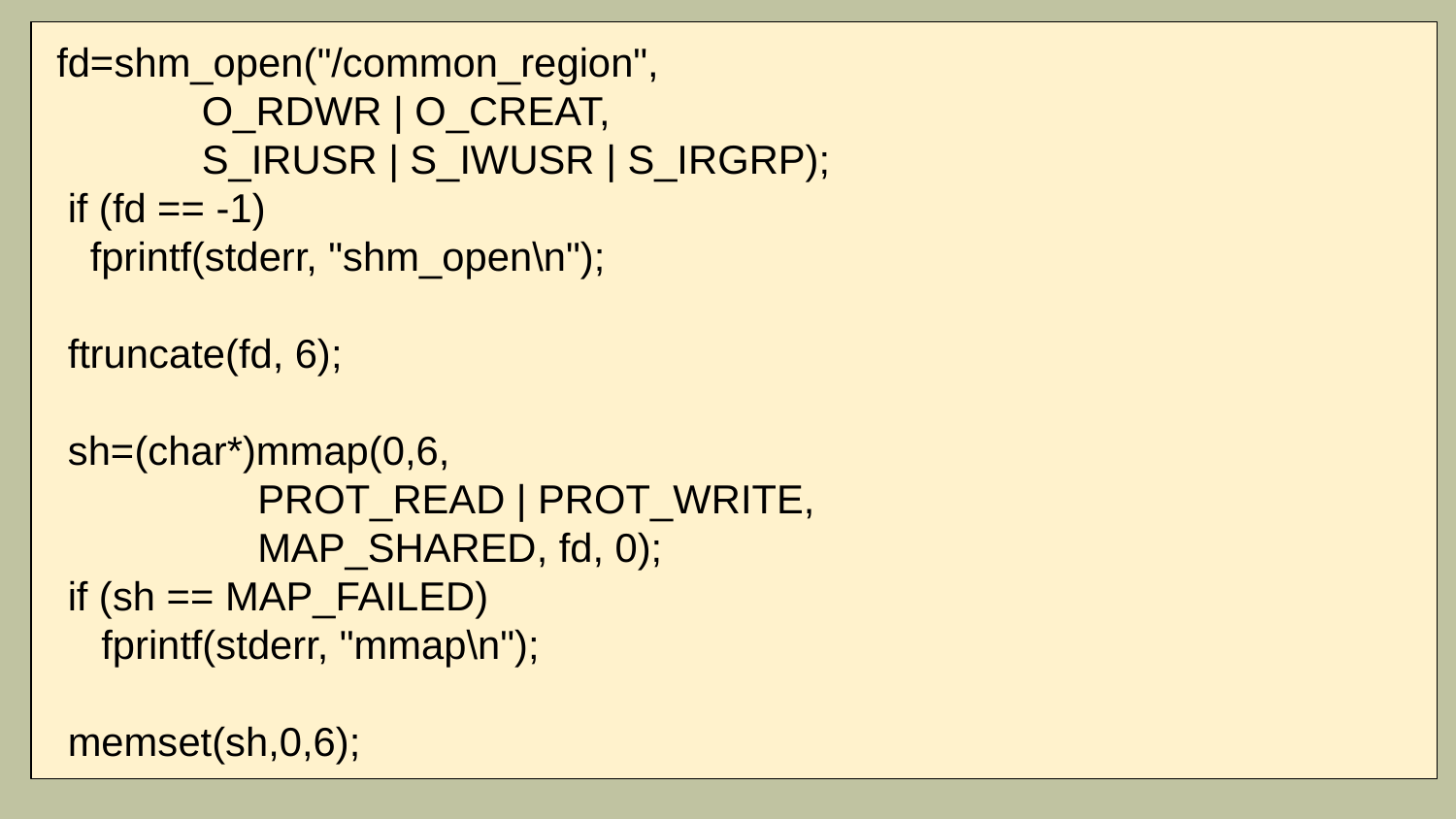

fd=shm_open("/common_region",
              O_RDWR | O_CREAT,
              S_IRUSR | S_IWUSR | S_IRGRP);
  if (fd == -1)
    fprintf(stderr, "shm_open\n");

  ftruncate(fd, 6);

  sh=(char*)mmap(0,6,
                   PROT_READ | PROT_WRITE,
                   MAP_SHARED, fd, 0);
  if (sh == MAP_FAILED)
     fprintf(stderr, "mmap\n");

  memset(sh,0,6);